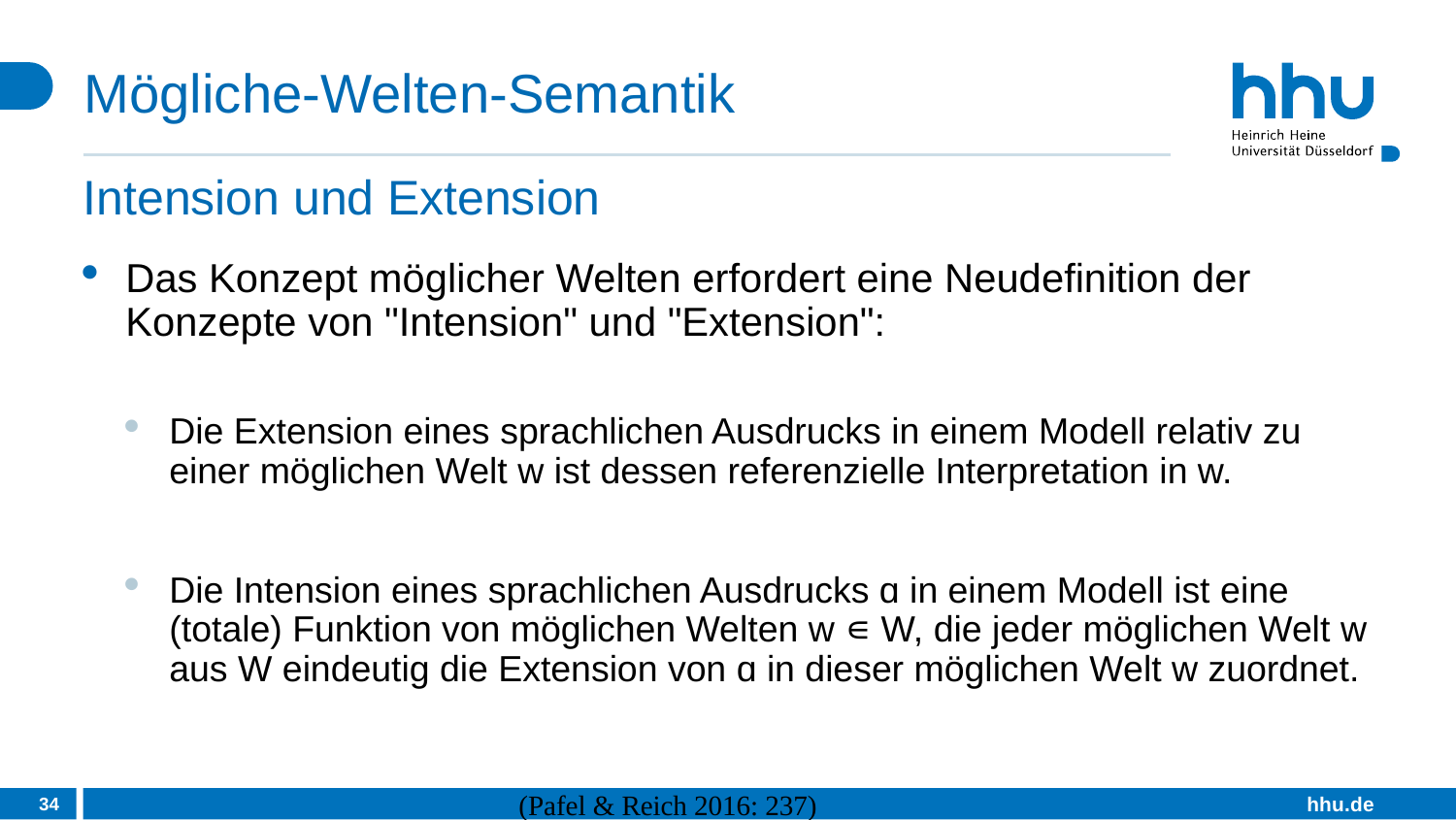

# Mögliche-Welten-Semantik
Intension und Extension
Das Konzept möglicher Welten erfordert eine Neudefinition der Konzepte von "Intension" und "Extension":

Die Extension eines sprachlichen Ausdrucks in einem Modell relativ zu einer möglichen Welt w ist dessen referenzielle Interpretation in w.

Die Intension eines sprachlichen Ausdrucks ɑ in einem Modell ist eine (totale) Funktion von möglichen Welten w ∊ W, die jeder möglichen Welt w aus W eindeutig die Extension von ɑ in dieser möglichen Welt w zuordnet.
34
(Pafel & Reich 2016: 237)